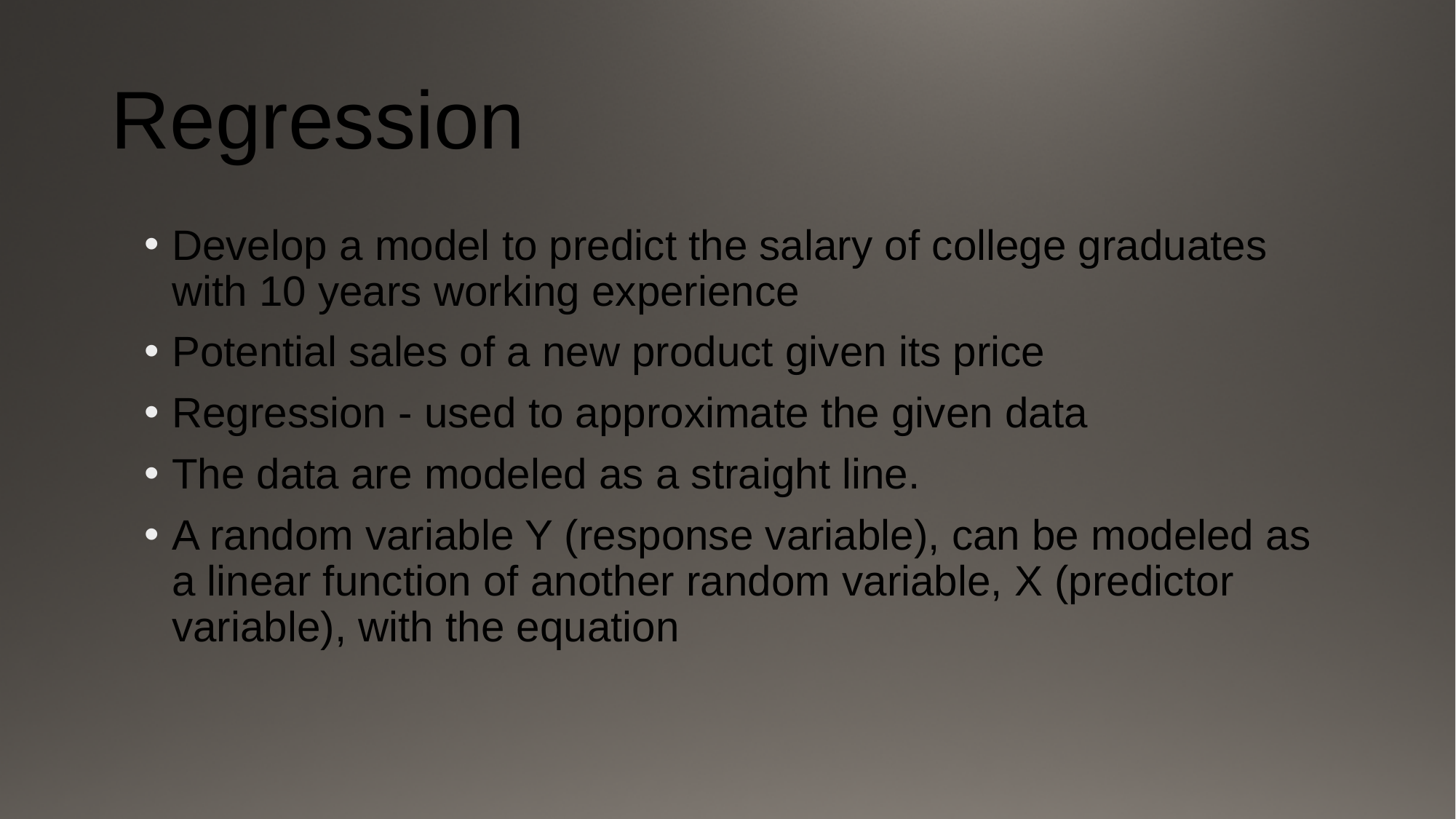

# Regression
Develop a model to predict the salary of college graduates with 10 years working experience
Potential sales of a new product given its price
Regression - used to approximate the given data
The data are modeled as a straight line.
A random variable Y (response variable), can be modeled as a linear function of another random variable, X (predictor variable), with the equation